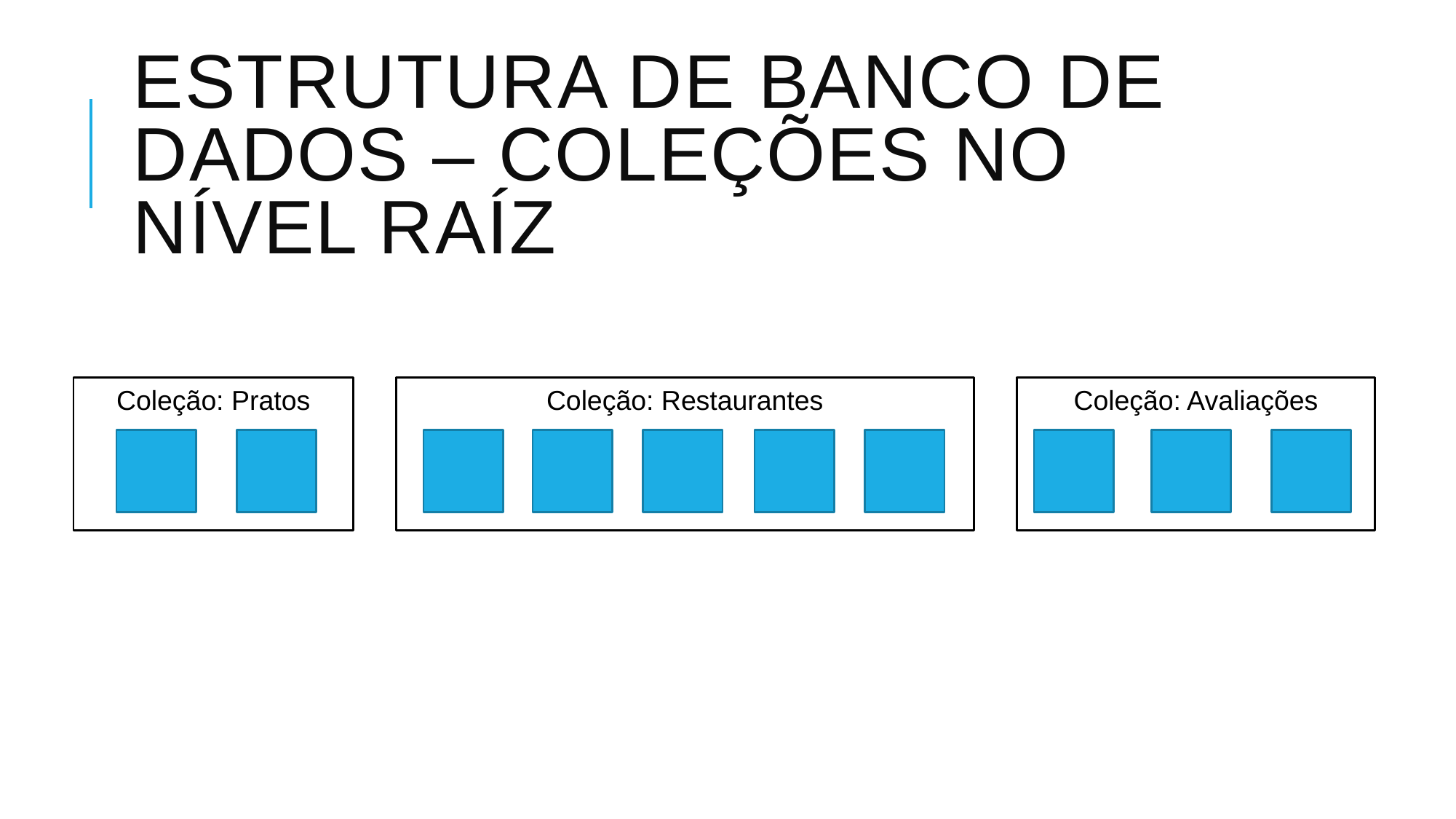

# Estrutura de banco de dados – Coleções no nível Raíz
Coleção: Pratos

Coleção: Restaurantes

Coleção: Avaliações